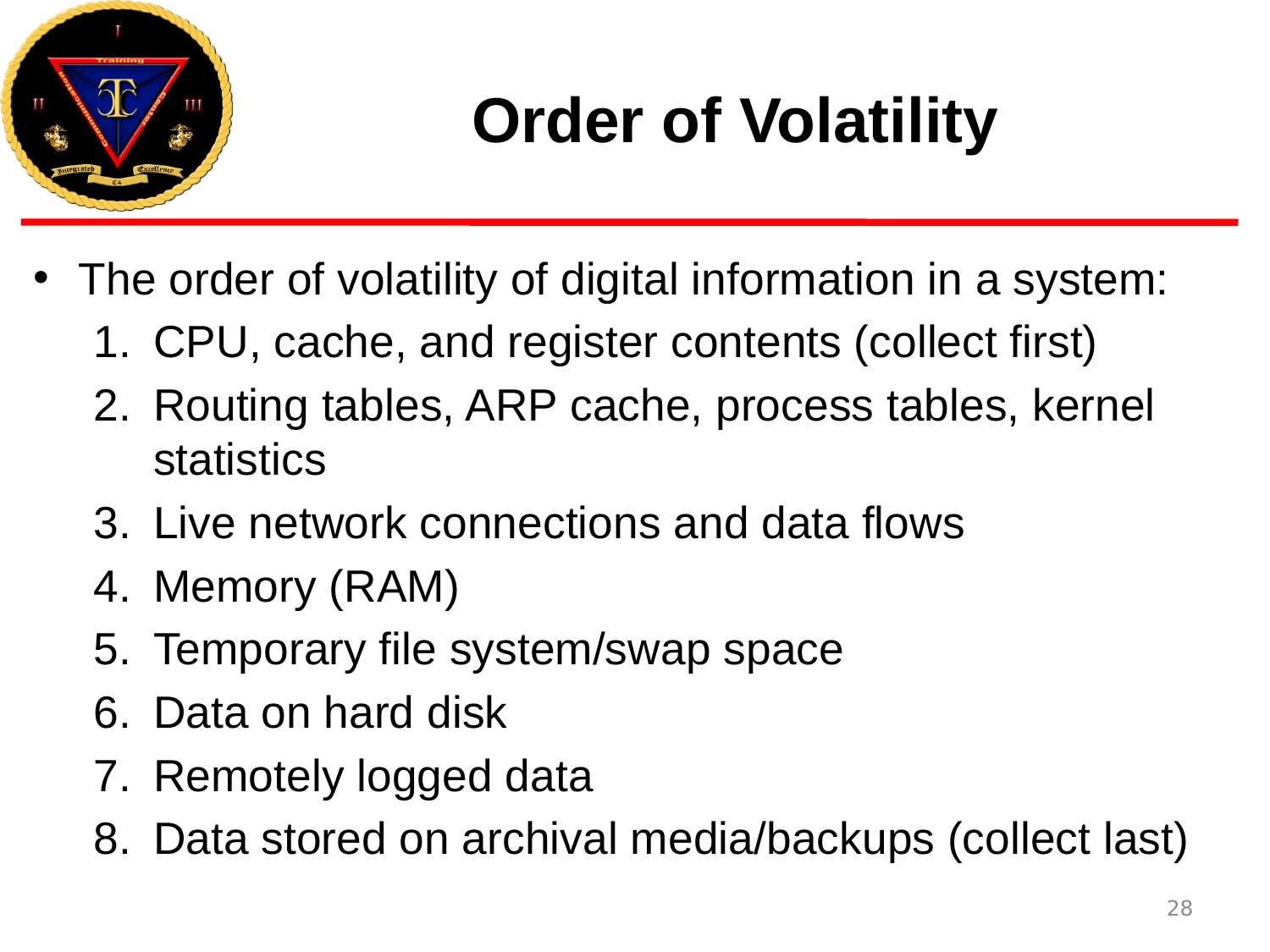

# Order of Volatility
The order of volatility of digital information in a system:
CPU, cache, and register contents (collect first)
Routing tables, ARP cache, process tables, kernel statistics
Live network connections and data flows
Memory (RAM)
Temporary file system/swap space
Data on hard disk
Remotely logged data
Data stored on archival media/backups (collect last)
28